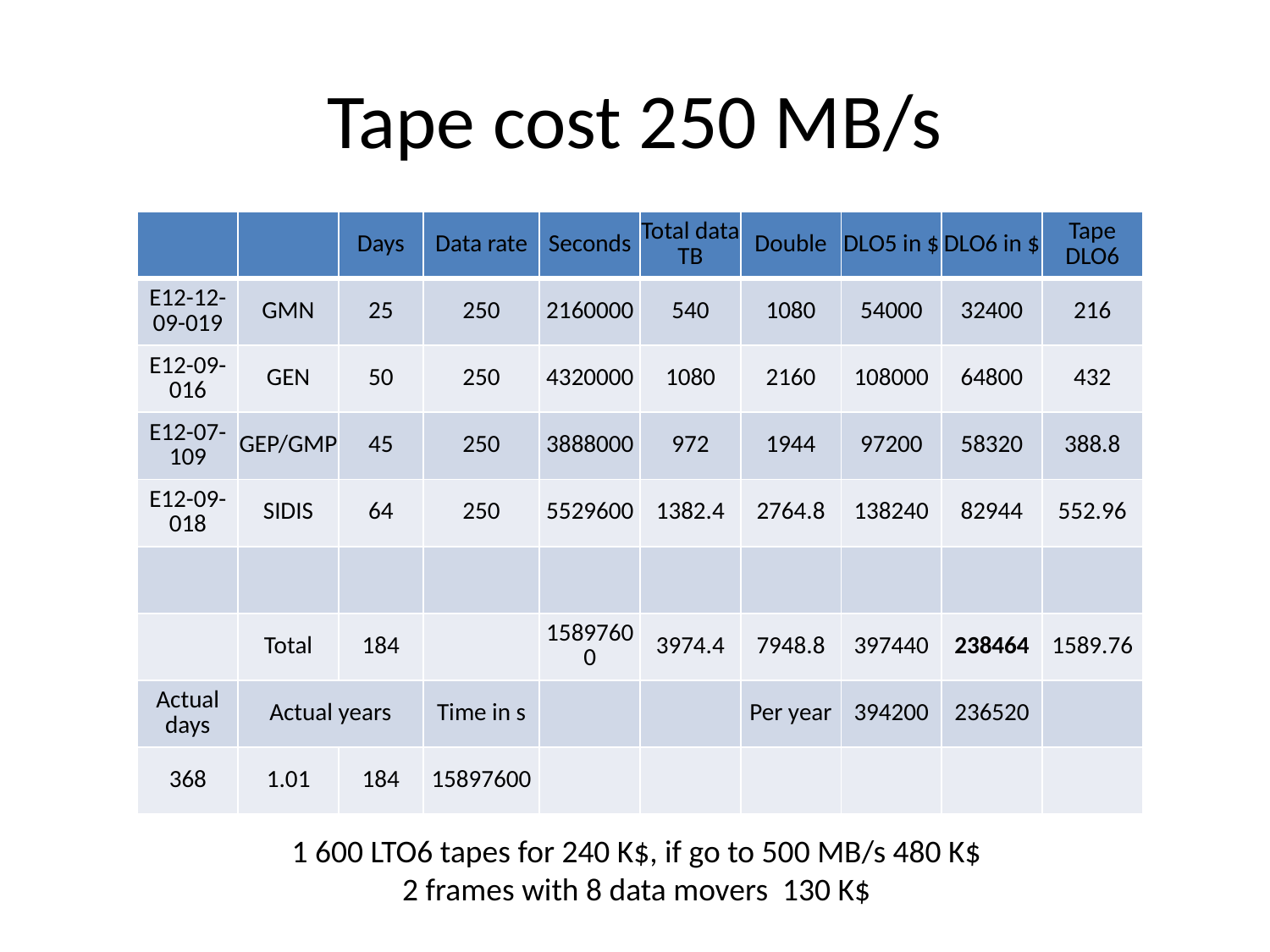

# Tape cost 250 MB/s
|  |  | Days | Data rate | Seconds | Total data TB | Double | DLO5 in $ | DLO6 in $ | Tape DLO6 |
| --- | --- | --- | --- | --- | --- | --- | --- | --- | --- |
| E12-12-09-019 | GMN | 25 | 250 | 2160000 | 540 | 1080 | 54000 | 32400 | 216 |
| E12-09-016 | GEN | 50 | 250 | 4320000 | 1080 | 2160 | 108000 | 64800 | 432 |
| E12-07-109 | GEP/GMP | 45 | 250 | 3888000 | 972 | 1944 | 97200 | 58320 | 388.8 |
| E12-09-018 | SIDIS | 64 | 250 | 5529600 | 1382.4 | 2764.8 | 138240 | 82944 | 552.96 |
|  |  |  |  |  |  |  |  |  |  |
|  | Total | 184 |  | 15897600 | 3974.4 | 7948.8 | 397440 | 238464 | 1589.76 |
| Actual days | Actual years |  | Time in s |  |  | Per year | 394200 | 236520 |  |
| 368 | 1.01 | 184 | 15897600 |  |  |  |  |  |  |
1 600 LTO6 tapes for 240 K$, if go to 500 MB/s 480 K$
2 frames with 8 data movers  130 K$